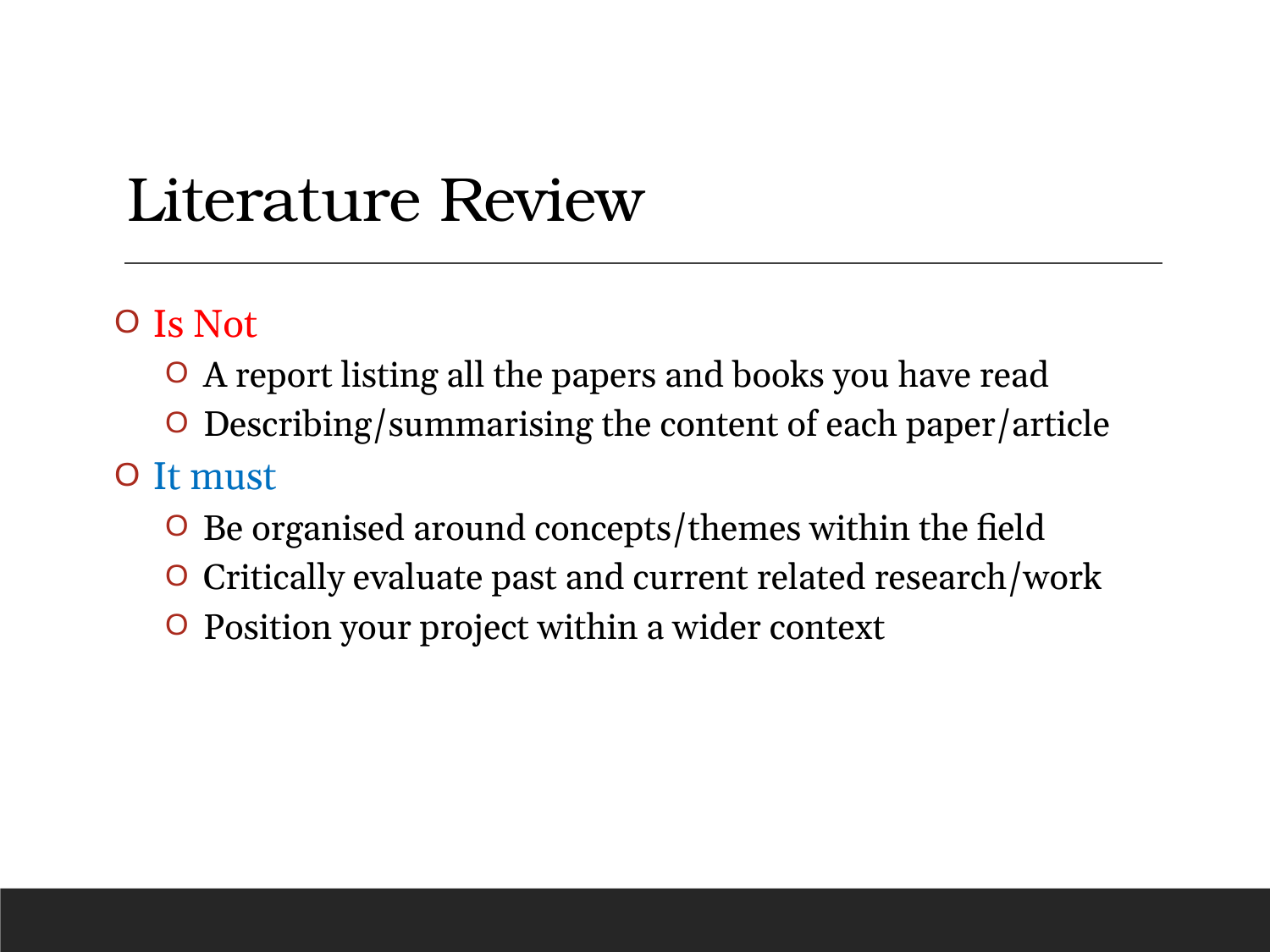

# Literature Review
Is Not
A report listing all the papers and books you have read
Describing/summarising the content of each paper/article
It must
Be organised around concepts/themes within the field
Critically evaluate past and current related research/work
Position your project within a wider context